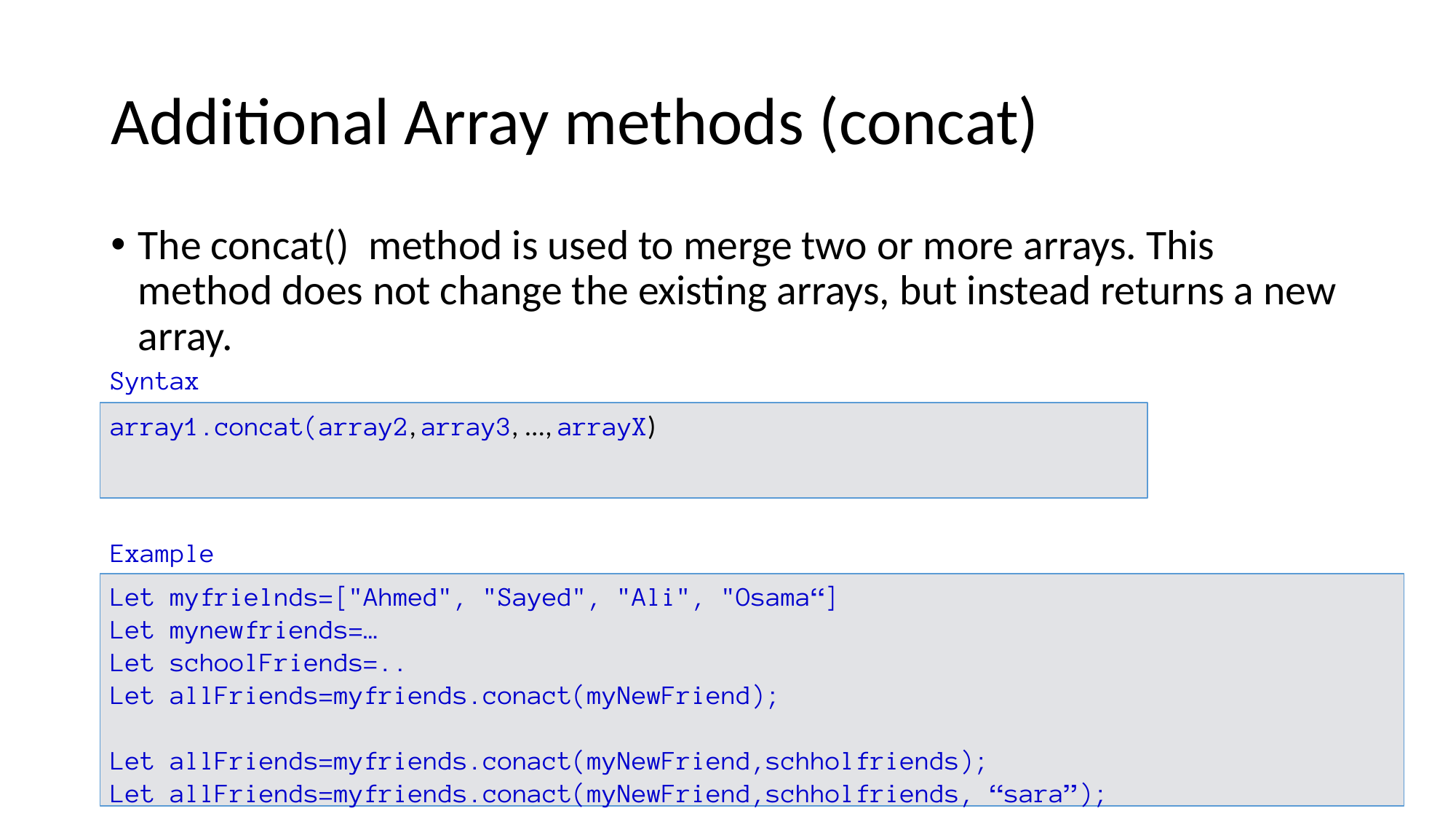

# Additional Array methods (concat)
The concat()  method is used to merge two or more arrays. This method does not change the existing arrays, but instead returns a new array.

Syntax
array1.concat(array2, array3, ..., arrayX)
Example
Let myfrielnds=["Ahmed", "Sayed", "Ali", "Osama“]
Let mynewfriends=…
Let schoolFriends=..
Let allFriends=myfriends.conact(myNewFriend);

Let allFriends=myfriends.conact(myNewFriend,schholfriends);
Let allFriends=myfriends.conact(myNewFriend,schholfriends, “sara”);